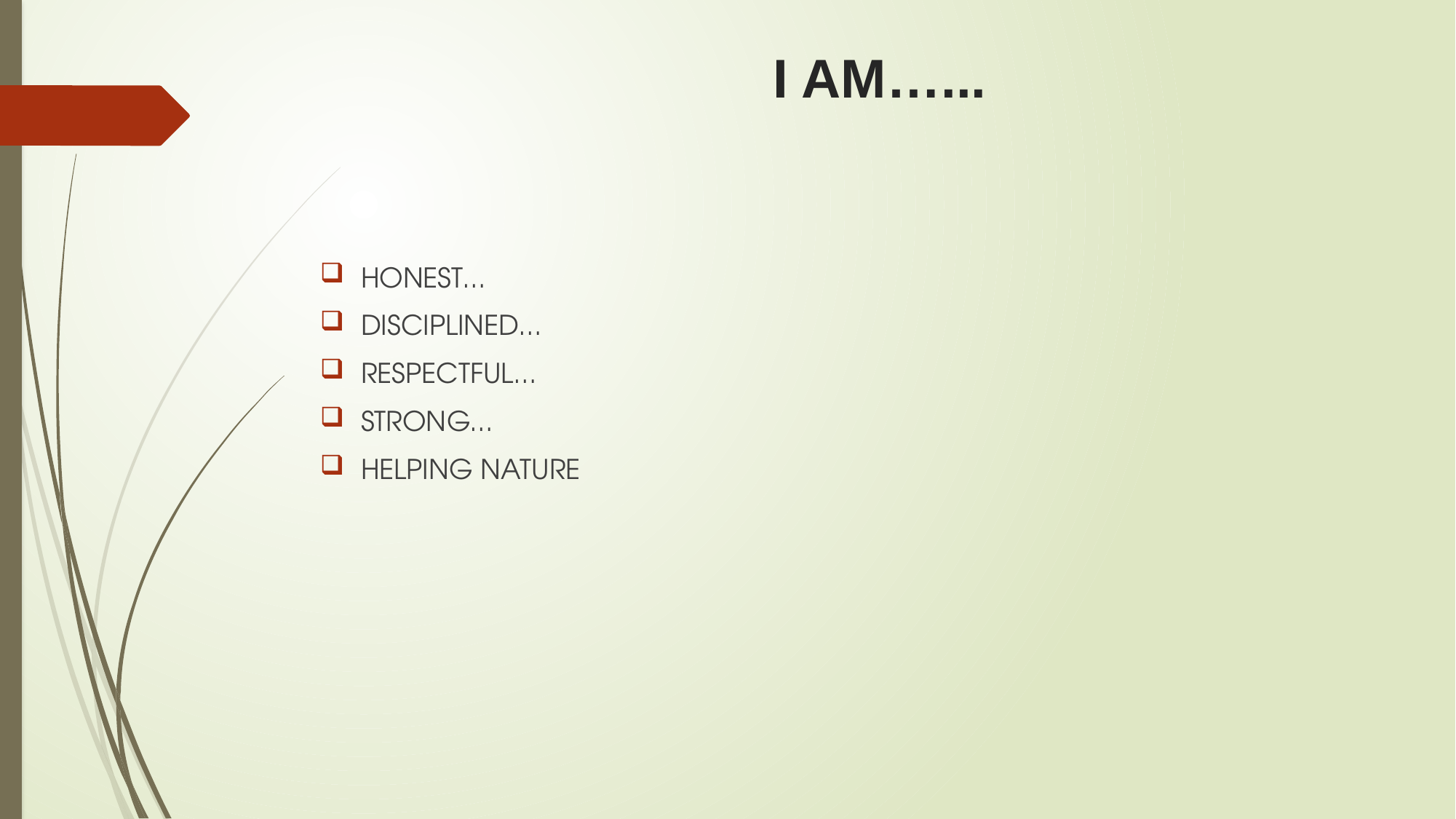

# I AM…...
HONEST…
DISCIPLINED…
RESPECTFUL…
STRONG…
HELPING NATURE